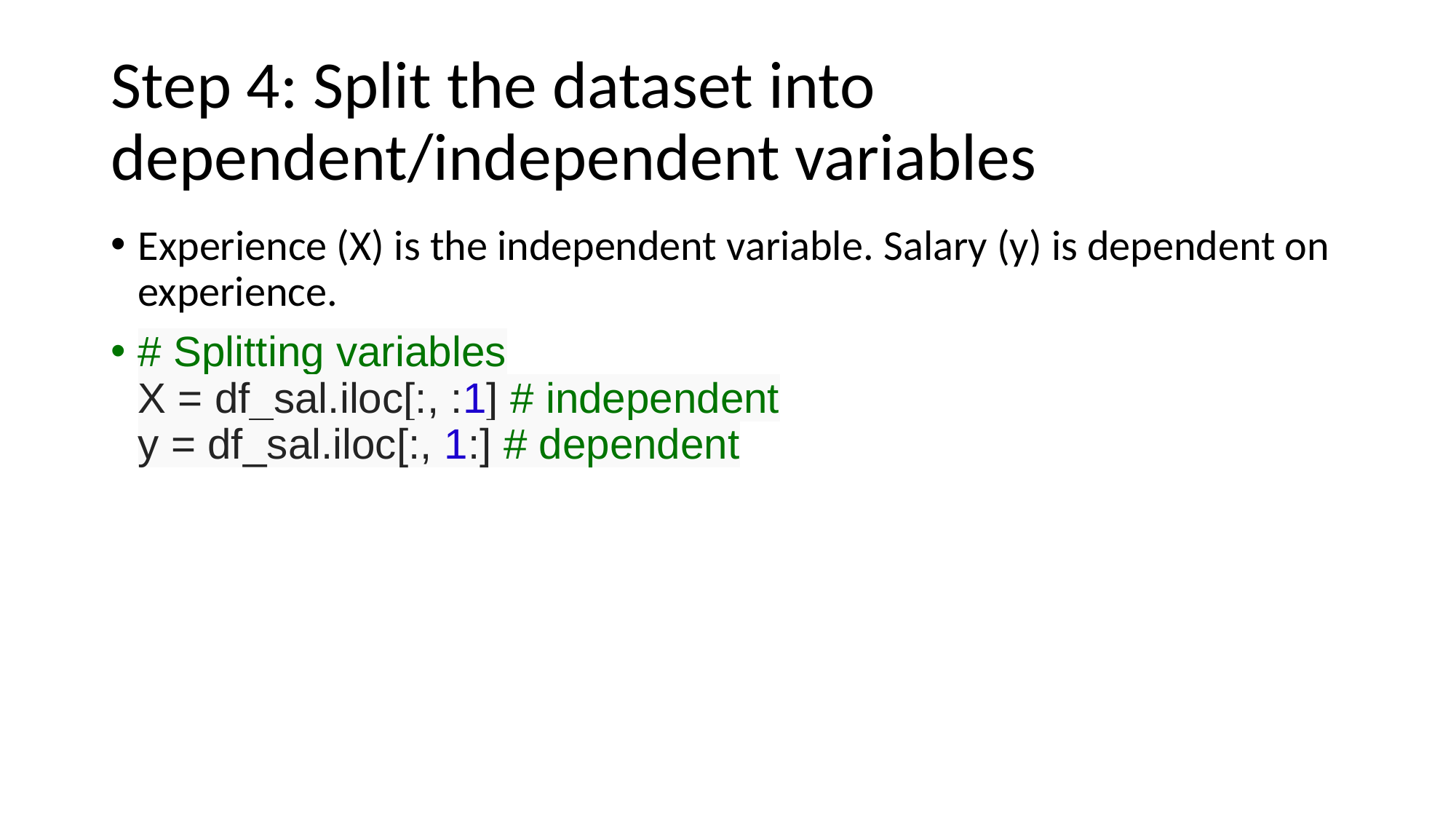

# Step 4: Split the dataset into dependent/independent variables
Experience (X) is the independent variable. Salary (y) is dependent on experience.
# Splitting variables X = df_sal.iloc[:, :1] # independent y = df_sal.iloc[:, 1:] # dependent